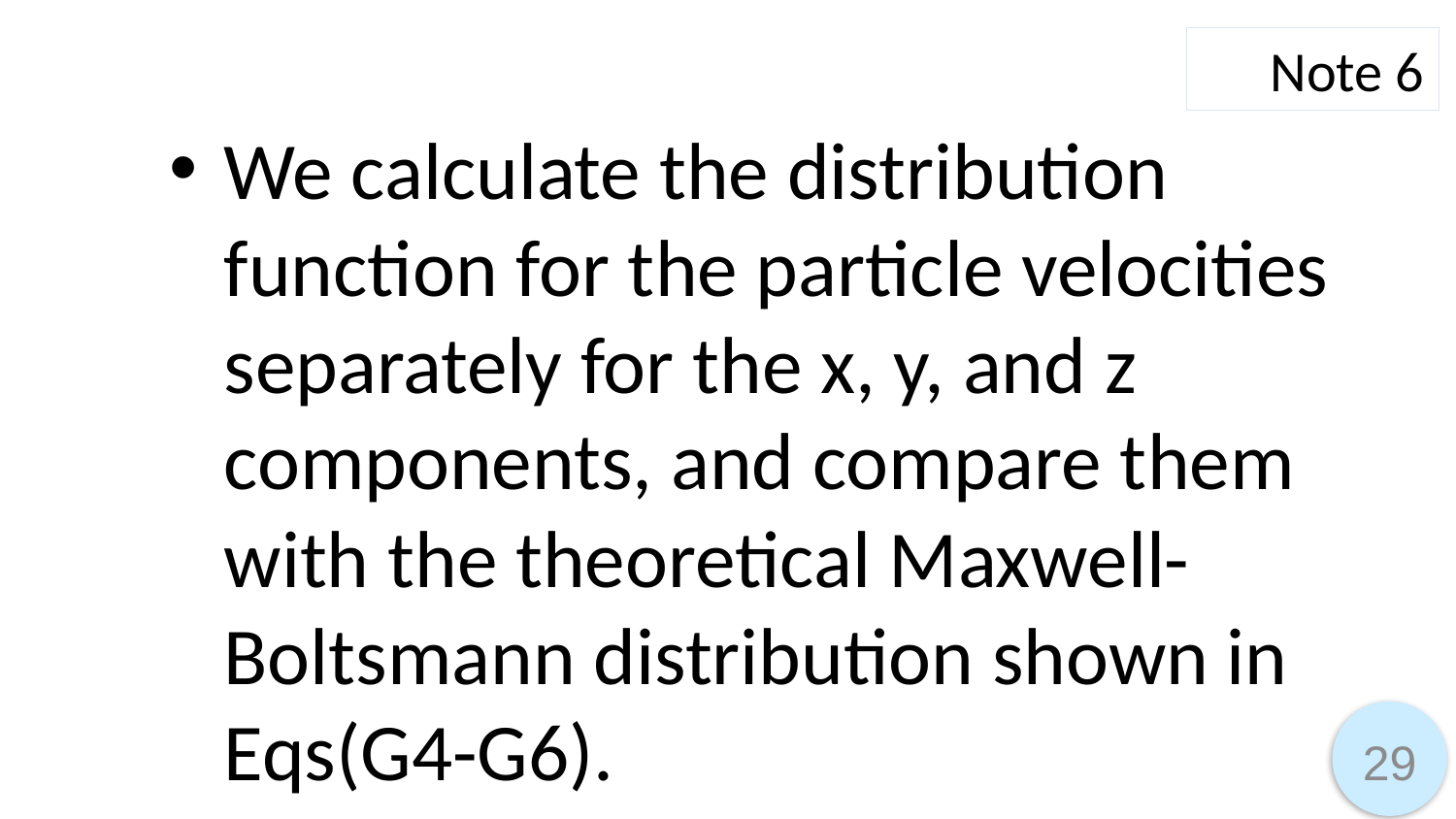

Note 6
We calculate the distribution function for the particle velocities separately for the x, y, and z components, and compare them with the theoretical Maxwell-Boltsmann distribution shown in Eqs(G4-G6).
29